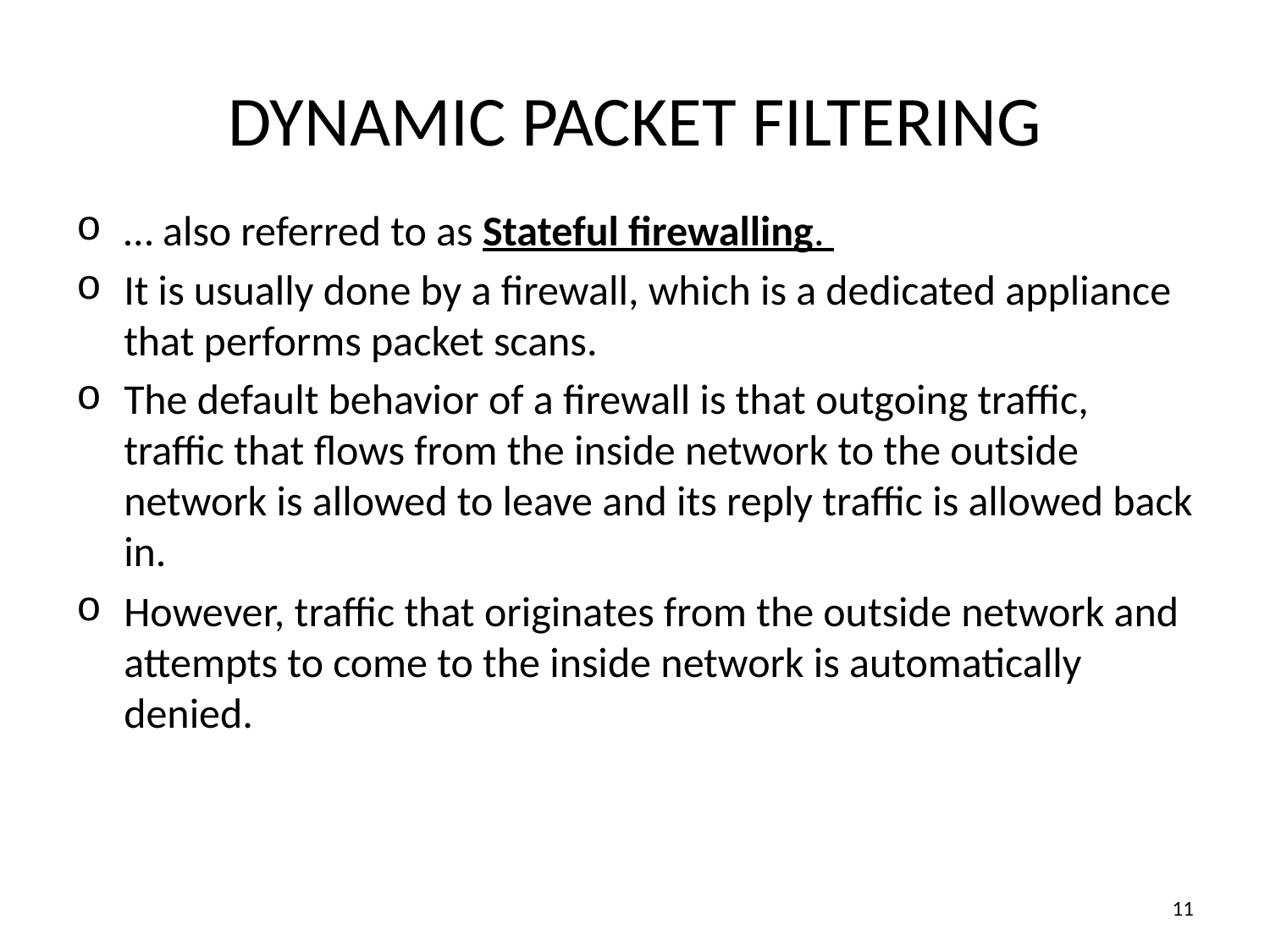

# Dynamic Packet Filtering
… also referred to as Stateful firewalling.
It is usually done by a firewall, which is a dedicated appliance that performs packet scans.
The default behavior of a firewall is that outgoing traffic, traffic that flows from the inside network to the outside network is allowed to leave and its reply traffic is allowed back in.
However, traffic that originates from the outside network and attempts to come to the inside network is automatically denied.
11